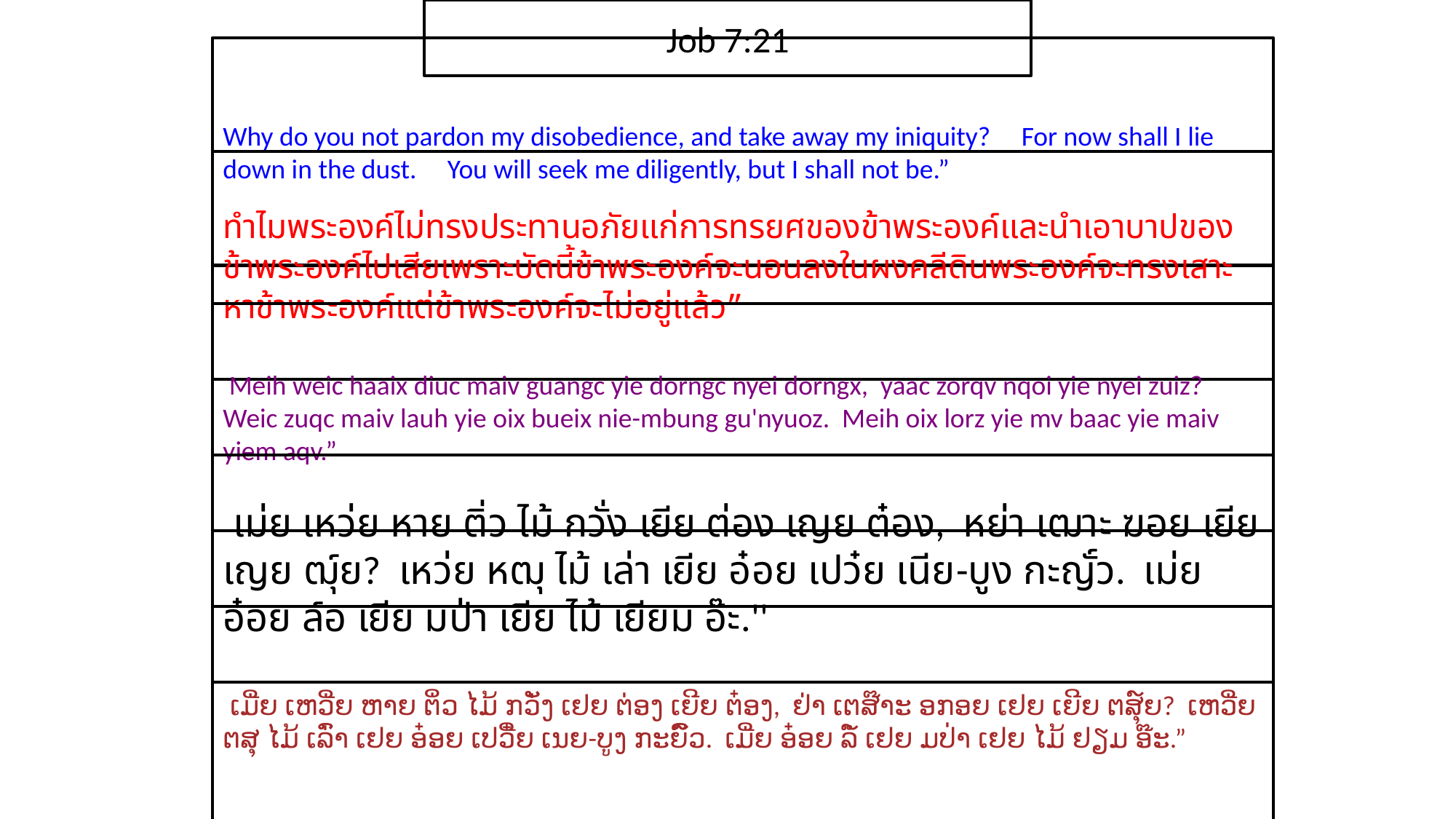

Job 7:21
Why do you not pardon my disobedience, and take away my iniquity?     For now shall I lie down in the dust.     You will seek me diligently, but I shall not be.”
ทำไม​พระ​องค์​ไม่​ทรง​ประทาน​อภัย​แก่​การ​ทรยศ​ของ​ข้า​พระ​องค์และ​นำเอา​บาป​ของ​ข้า​พระ​องค์​ไป​เสียเพราะ​บัดนี้​ข้า​พระ​องค์​จะ​นอน​ลง​ใน​ผง​คลี​ดิน​พระ​องค์​จะ​ทรง​เสาะหา​ข้า​พระ​องค์​แต่​ข้า​พระ​องค์​จะ​ไม่​อยู่​แล้ว”
 Meih weic haaix diuc maiv guangc yie dorngc nyei dorngx,  yaac zorqv nqoi yie nyei zuiz?  Weic zuqc maiv lauh yie oix bueix nie-mbung gu'nyuoz.  Meih oix lorz yie mv baac yie maiv yiem aqv.”
 เม่ย เหว่ย หาย ติ่ว ไม้ กวั่ง เยีย ต่อง เญย ต๋อง,  หย่า เฒาะ ฆอย เยีย เญย ฒุ์ย?  เหว่ย หฒุ ไม้ เล่า เยีย อ๋อย เปว๋ย เนีย-บูง กะญั์ว.  เม่ย อ๋อย ล์อ เยีย มป่า เยีย ไม้ เยียม อ๊ะ.''
 ເມີ່ຍ ເຫວີ່ຍ ຫາຍ ຕິ່ວ ໄມ້ ກວັ່ງ ເຢຍ ຕ່ອງ ເຍີຍ ຕ໋ອງ,  ຢ່າ ເຕສ໊າະ ອກອຍ ເຢຍ ເຍີຍ ຕສຸ໌ຍ?  ເຫວີ່ຍ ຕສຸ ໄມ້ ເລົ່າ ເຢຍ ອ໋ອຍ ເປວີ໋ຍ ເນຍ-ບູງ ກະຍົ໌ວ.  ເມີ່ຍ ອ໋ອຍ ລໍ໌ ເຢຍ ມປ່າ ເຢຍ ໄມ້ ຢຽມ ອ໊ະ.”